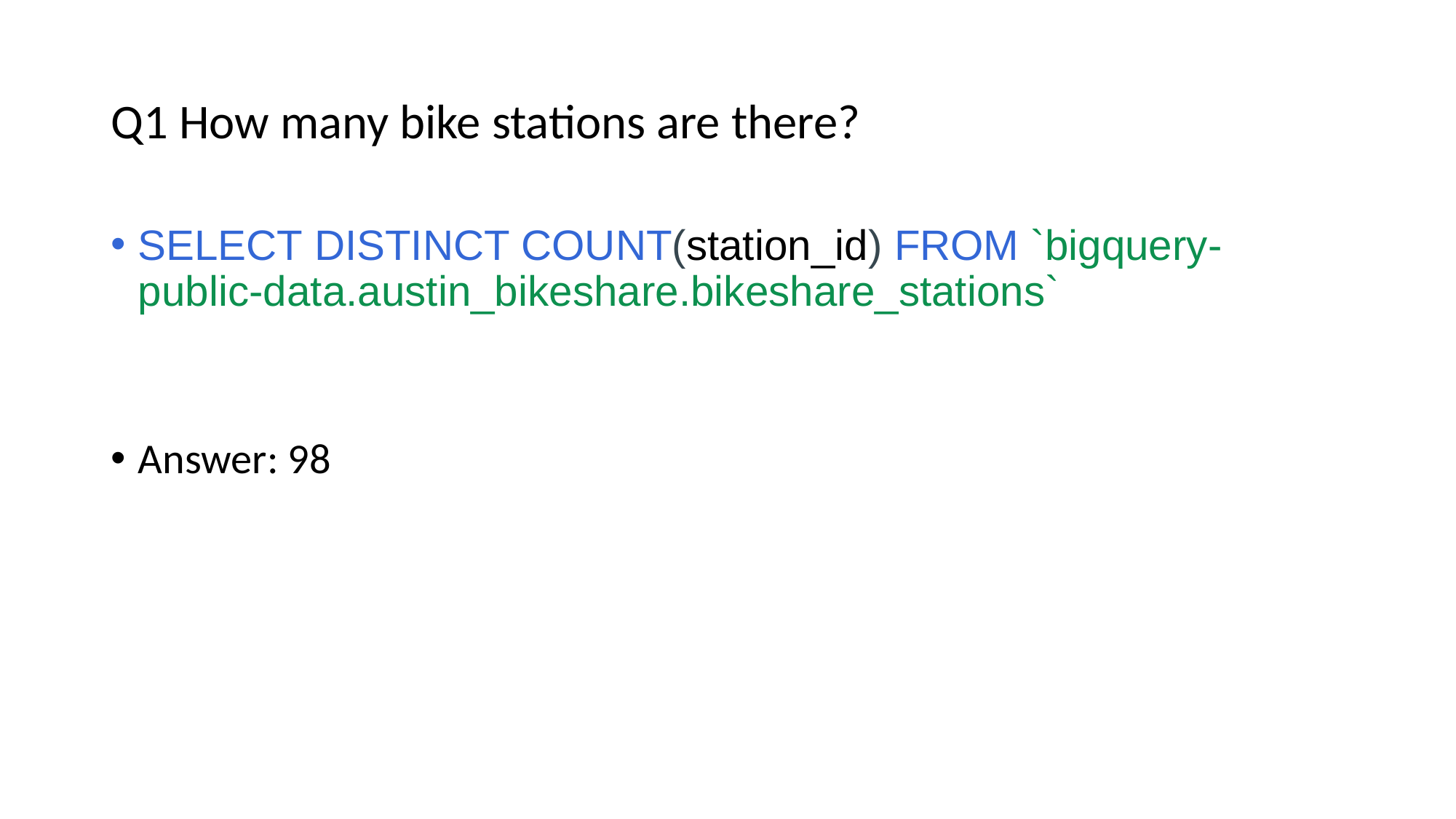

# Q1 How many bike stations are there?
SELECT DISTINCT COUNT(station_id) FROM `bigquery-public-data.austin_bikeshare.bikeshare_stations`

Answer: 98